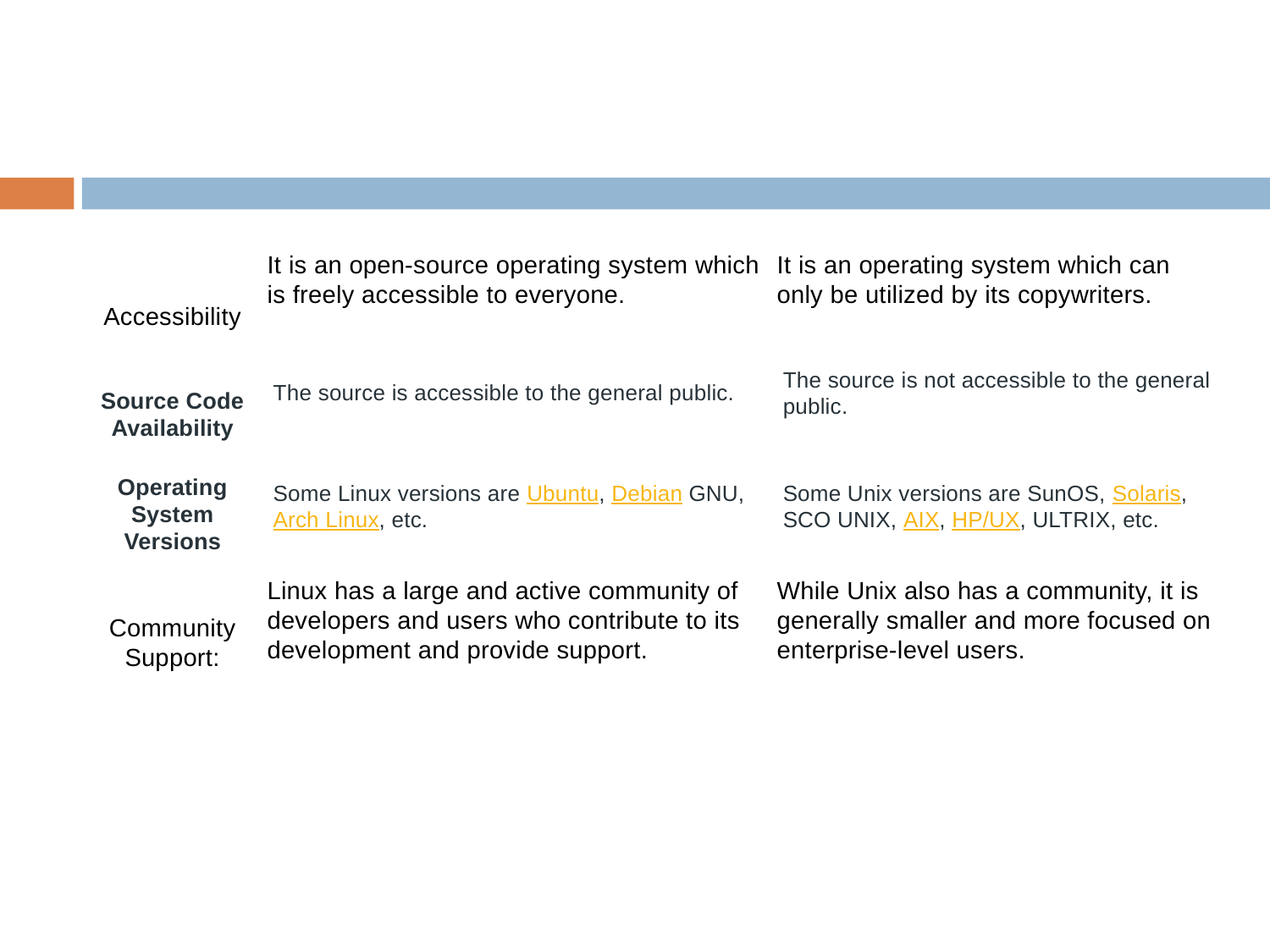

#
| Accessibility | It is an open-source operating system which is freely accessible to everyone. | It is an operating system which can only be utilized by its copywriters. |
| --- | --- | --- |
| Source Code Availability | The source is accessible to the general public. | The source is not accessible to the general public. |
| Operating System Versions | Some Linux versions are Ubuntu, Debian GNU, Arch Linux, etc. | Some Unix versions are SunOS, Solaris, SCO UNIX, AIX, HP/UX, ULTRIX, etc. |
| Community Support: | Linux has a large and active community of developers and users who contribute to its development and provide support. | While Unix also has a community, it is generally smaller and more focused on enterprise-level users. |